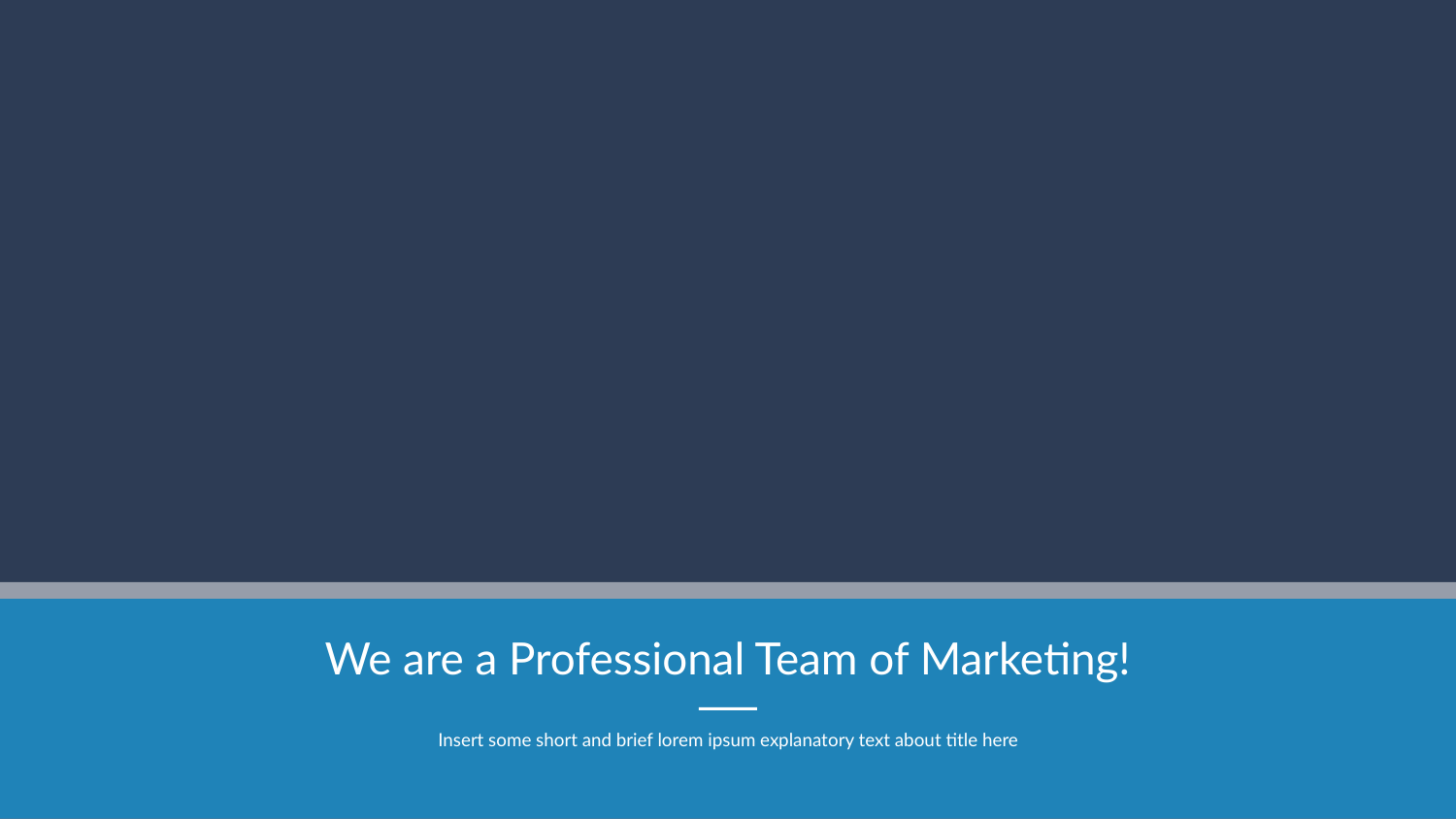

We are a Professional Team of Marketing!

Insert some short and brief lorem ipsum explanatory text about title here